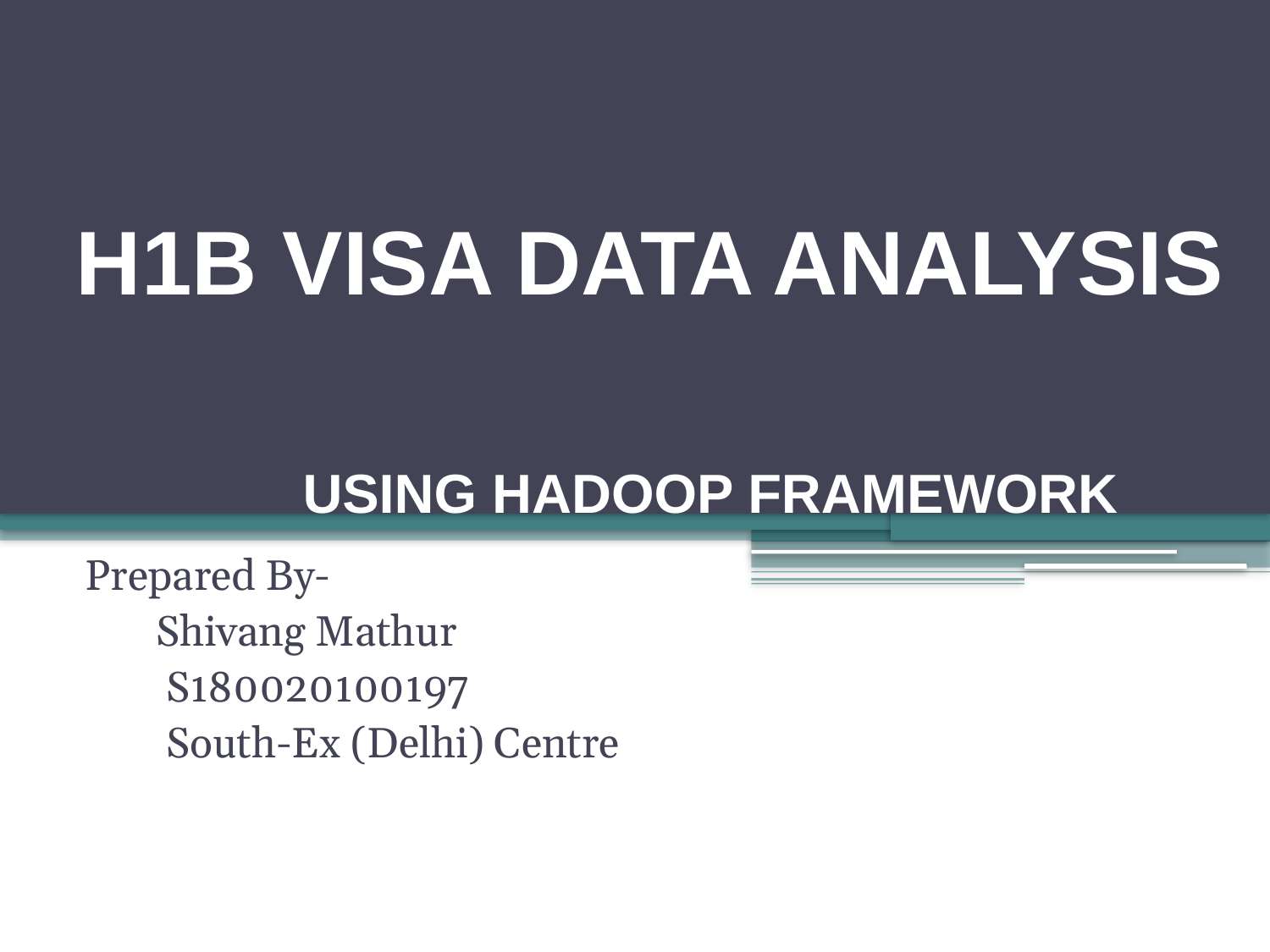

# H1B VISA DATA ANALYSIS USING HADOOP FRAMEWORK
Prepared By-
       Shivang Mathur
        S180020100197
        South-Ex (Delhi) Centre